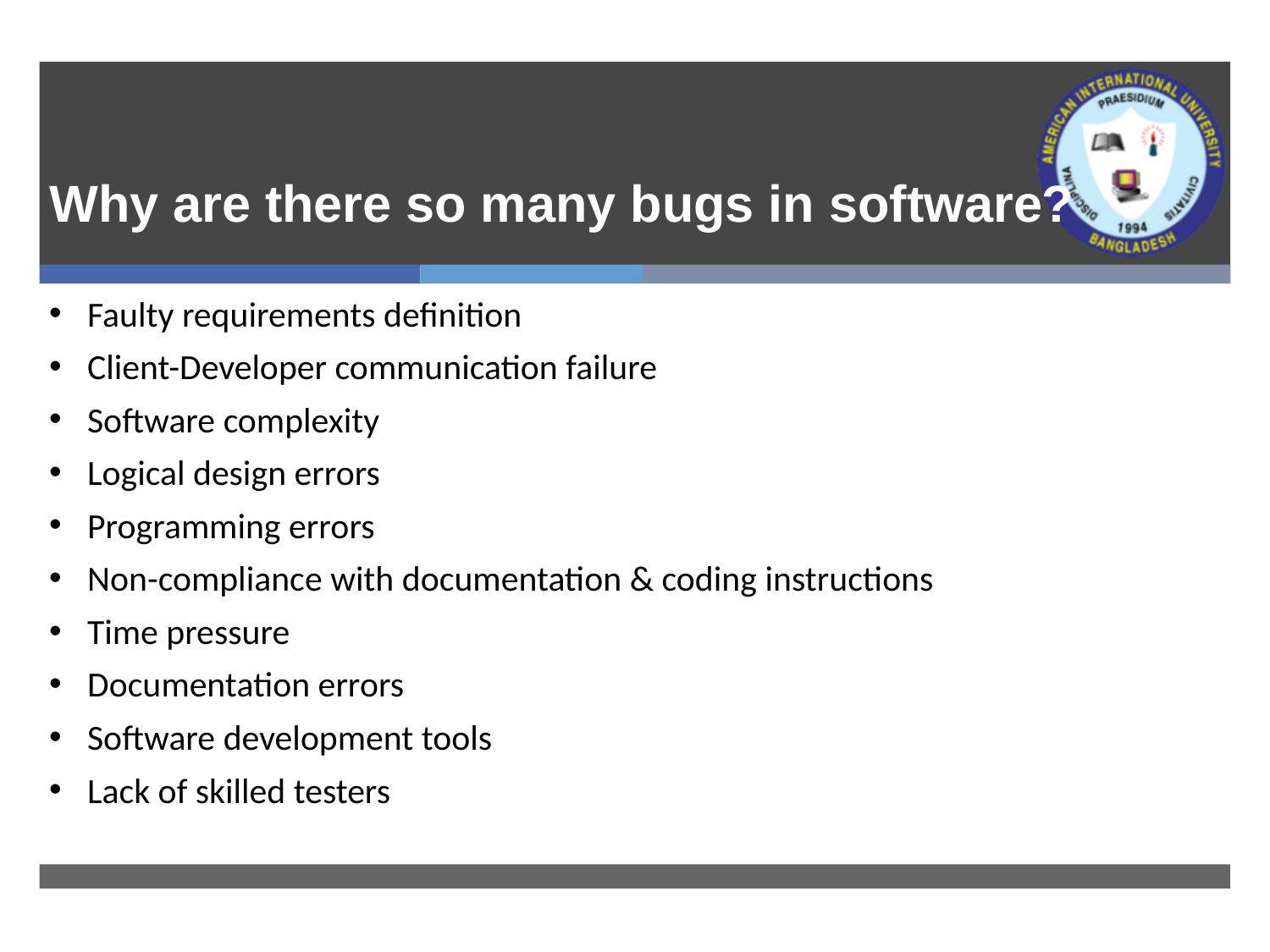

# Why are there so many bugs in software?
Faulty requirements definition
Client-Developer communication failure
Software complexity
Logical design errors
Programming errors
Non-compliance with documentation & coding instructions
Time pressure
Documentation errors
Software development tools
Lack of skilled testers